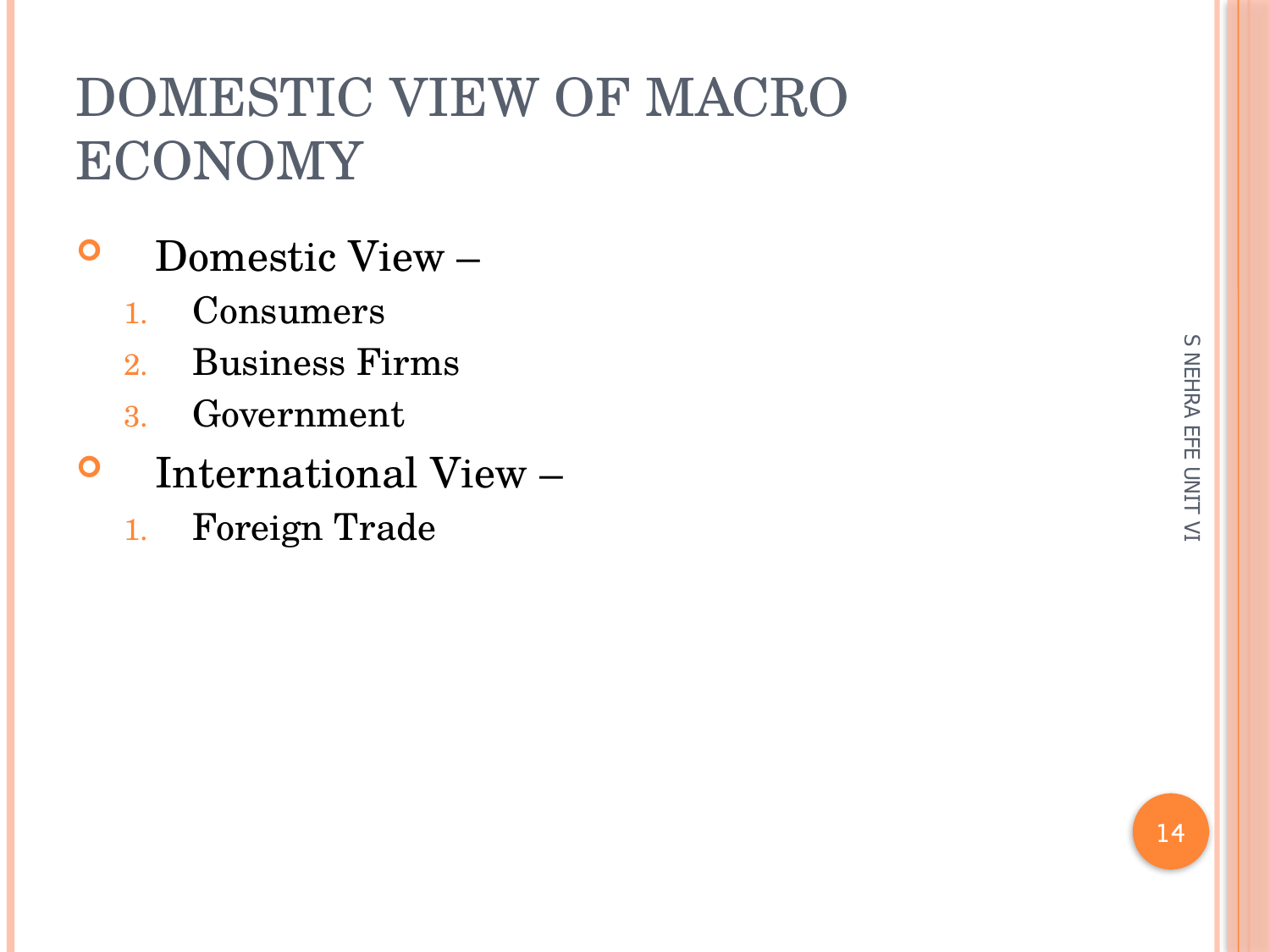

# Domestic View of Macro Economy
Domestic View –
Consumers
Business Firms
Government
International View –
Foreign Trade
S NEHRA EFE UNIT VI
14